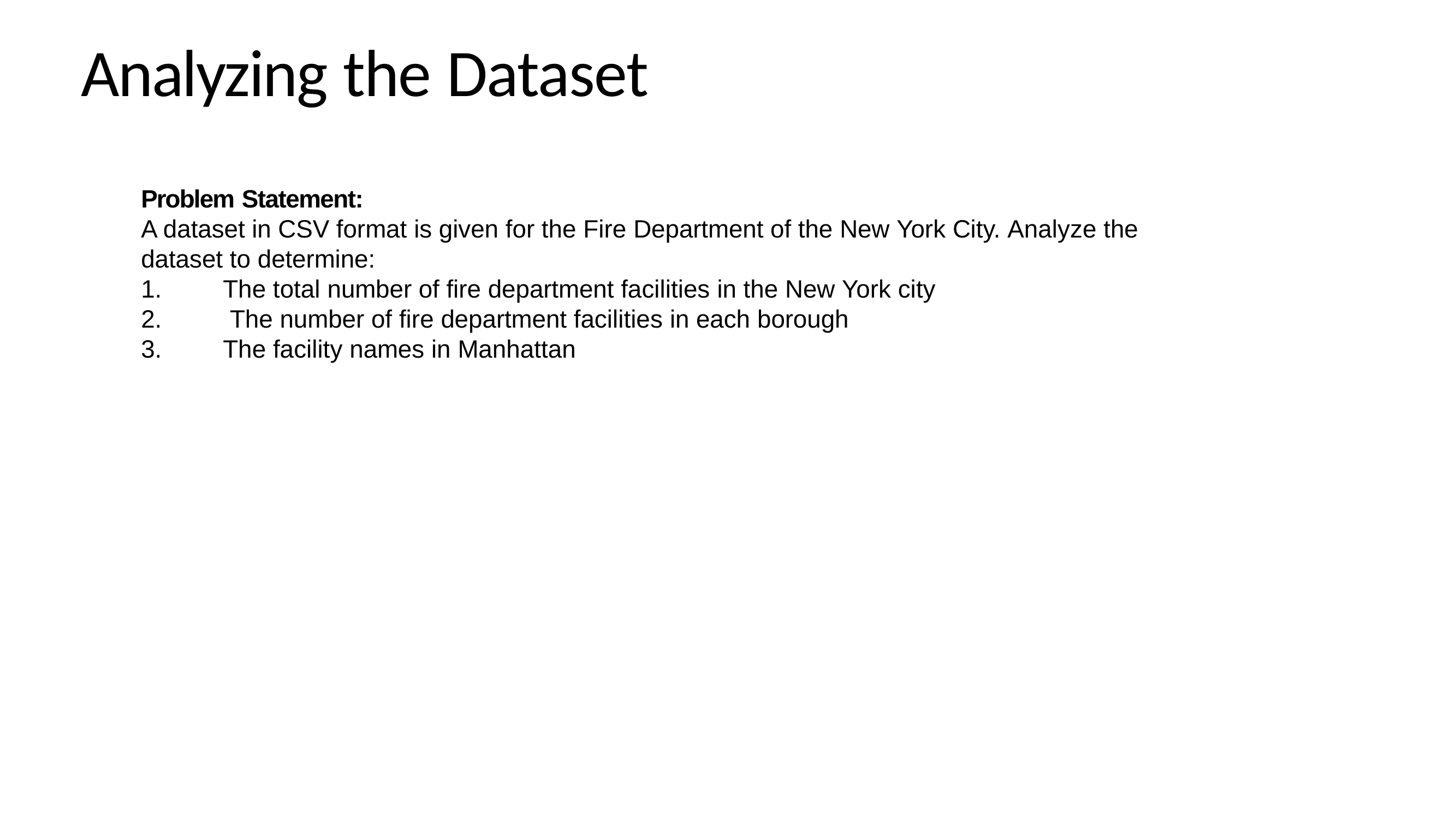

# Analyzing the Dataset
Problem Statement:
A dataset in CSV format is given for the Fire Department of the New York City. Analyze the  dataset to determine:
1.
2.
3.
The total number of fire department facilities in the New York city  The number of fire department facilities in each borough
The facility names in Manhattan